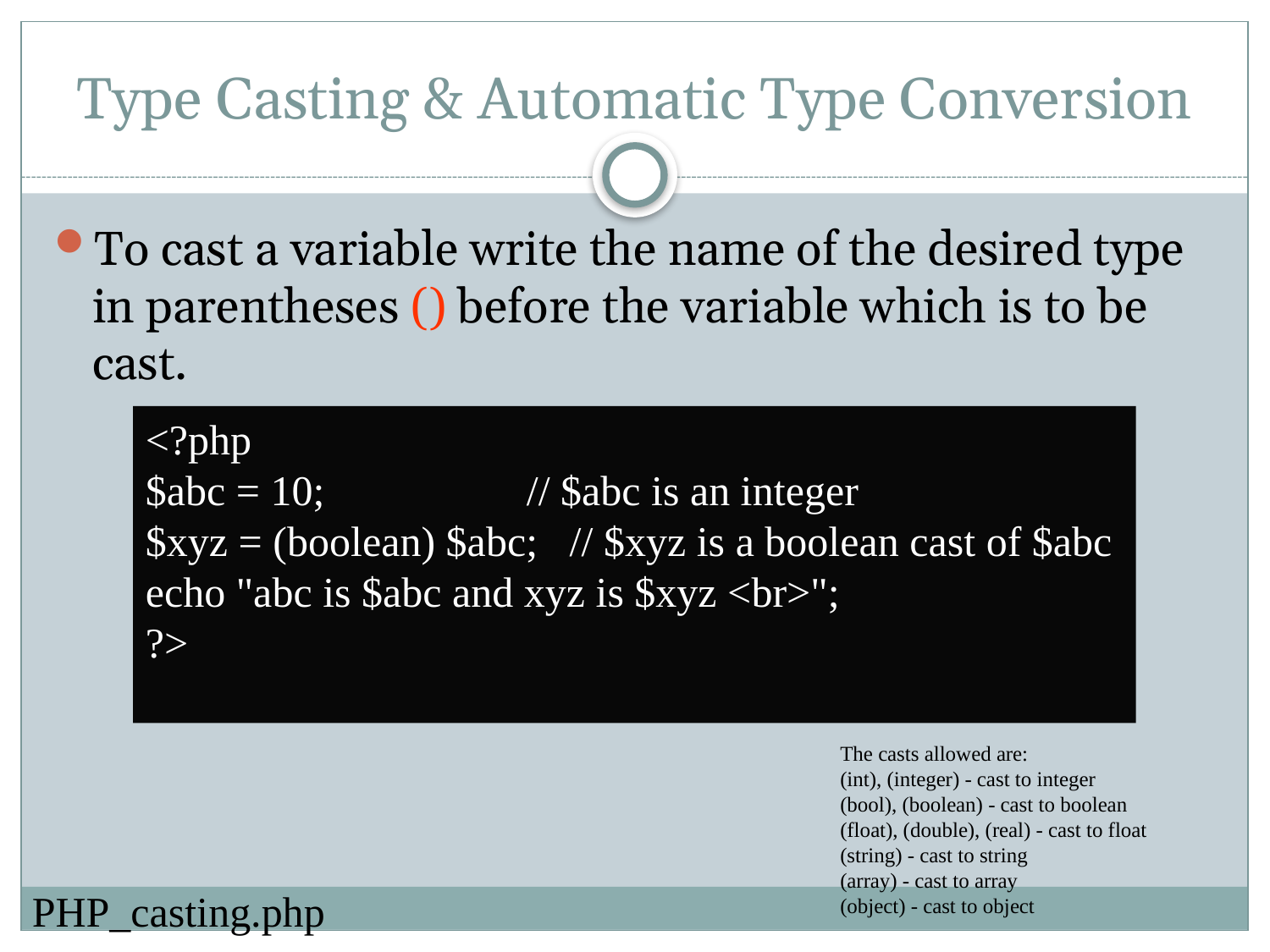

# Type Casting & Automatic Type Conversion
To cast a variable write the name of the desired type in parentheses () before the variable which is to be cast.
<?php
$abc = 10; 		// $abc is an integer
$xyz = (boolean) $abc;   // $xyz is a boolean cast of $abc
echo "abc is $abc and xyz is $xyz <br>";
?>

The casts allowed are:
(int), (integer) - cast to integer
(bool), (boolean) - cast to boolean
(float), (double), (real) - cast to float
(string) - cast to string
(array) - cast to array
(object) - cast to object

PHP_casting.php